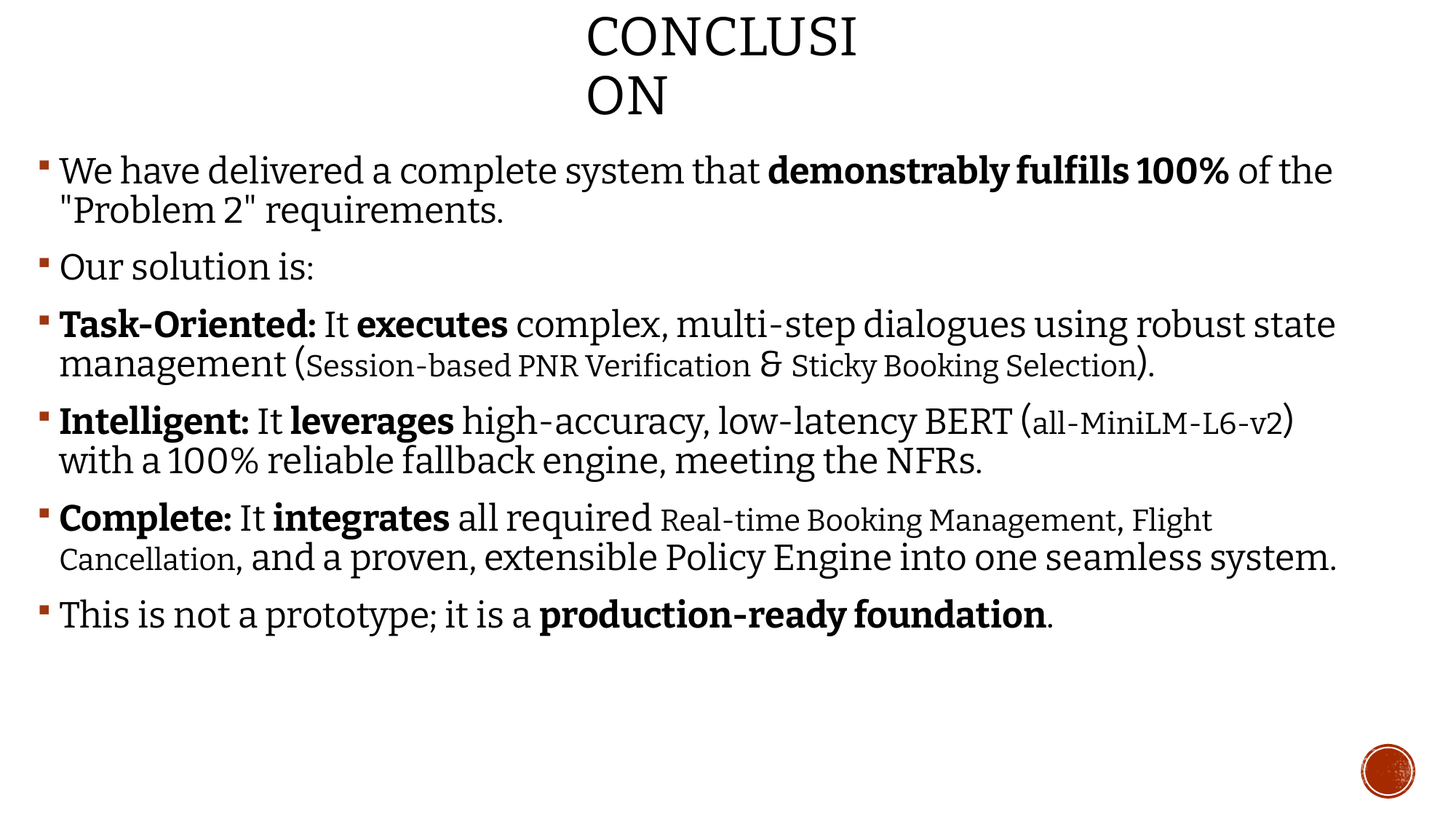

# Conclusion
We have delivered a complete system that demonstrably fulfills 100% of the "Problem 2" requirements.
Our solution is:
Task-Oriented: It executes complex, multi-step dialogues using robust state management (Session-based PNR Verification & Sticky Booking Selection).
Intelligent: It leverages high-accuracy, low-latency BERT (all-MiniLM-L6-v2) with a 100% reliable fallback engine, meeting the NFRs.
Complete: It integrates all required Real-time Booking Management, Flight Cancellation, and a proven, extensible Policy Engine into one seamless system.
This is not a prototype; it is a production-ready foundation.